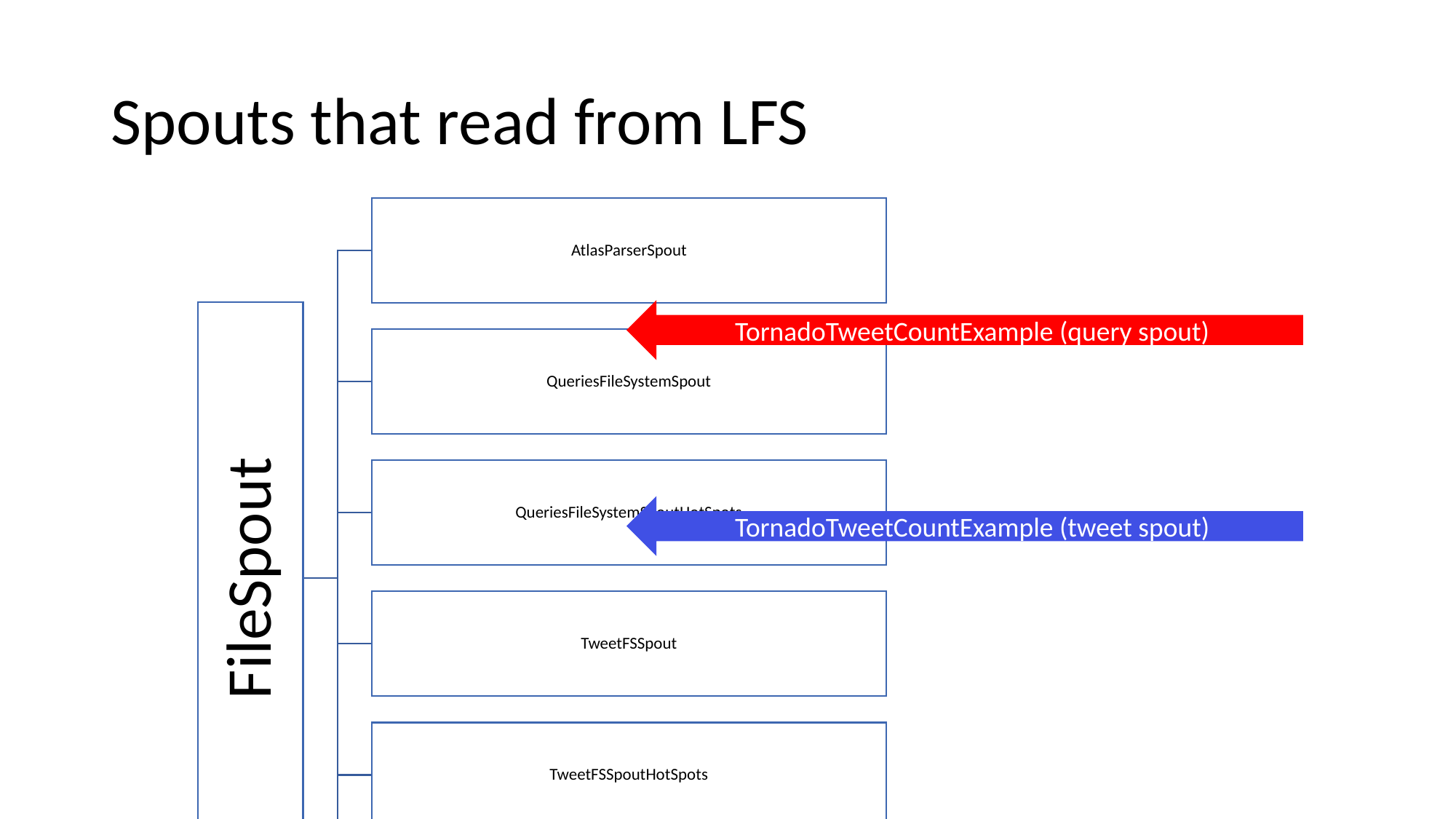

# Spouts that read from LFS

FileSpout
AtlasParserSpout
QueriesFileSystemSpout
QueriesFileSystemSpoutHotSpots
TweetFSSpout
TweetFSSpoutHotSpots
TweetFSSpoutSlow
TornadoTweetCountExample (query spout)
TornadoTweetCountExample (tweet spout)